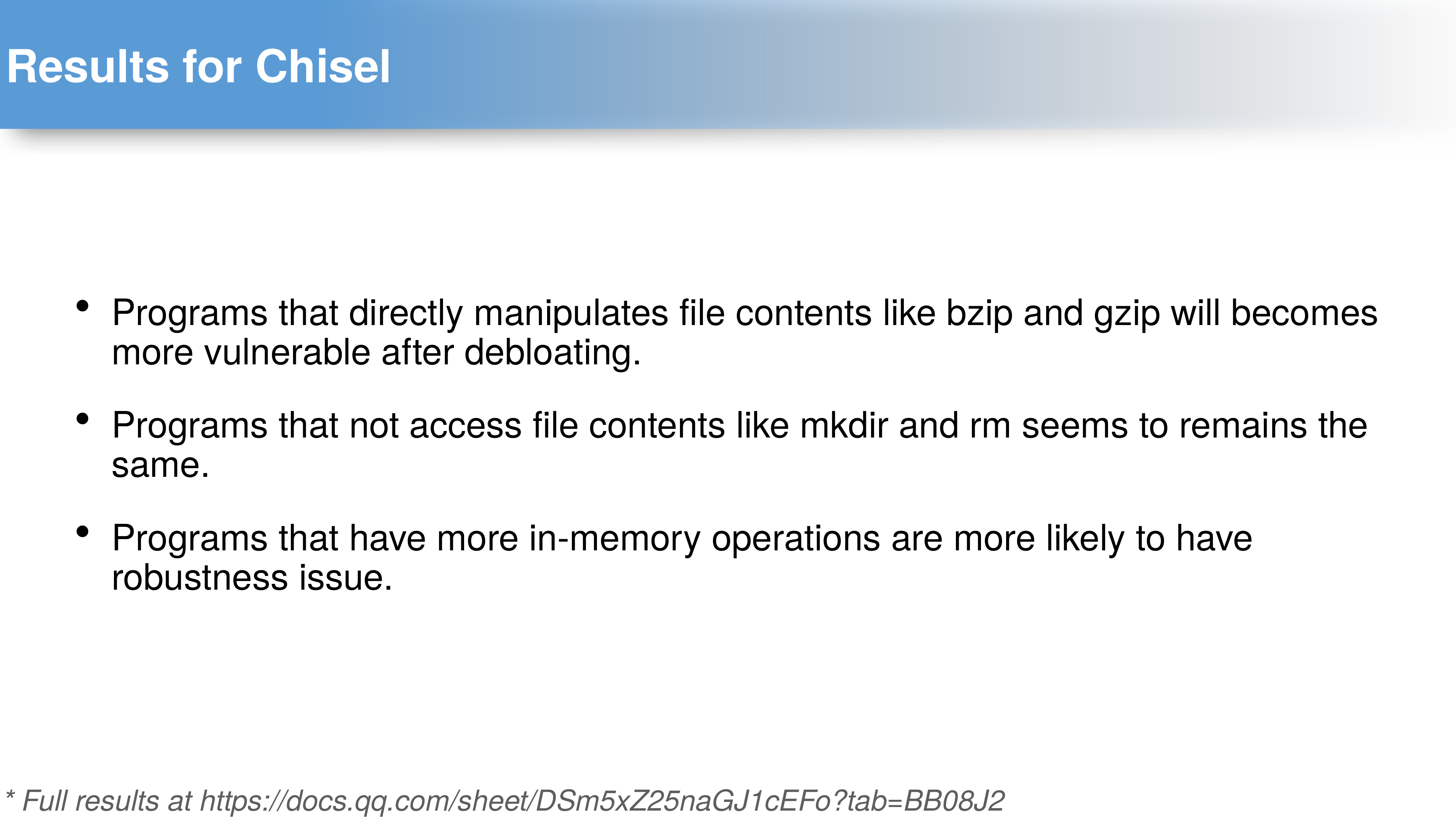

Results for Chisel

Programs that directly manipulates file contents like bzip and gzip will becomes more vulnerable after debloating.
Programs that not access file contents like mkdir and rm seems to remains the same.
Programs that have more in-memory operations are more likely to have robustness issue.
* Full results at https://docs.qq.com/sheet/DSm5xZ25naGJ1cEFo?tab=BB08J2